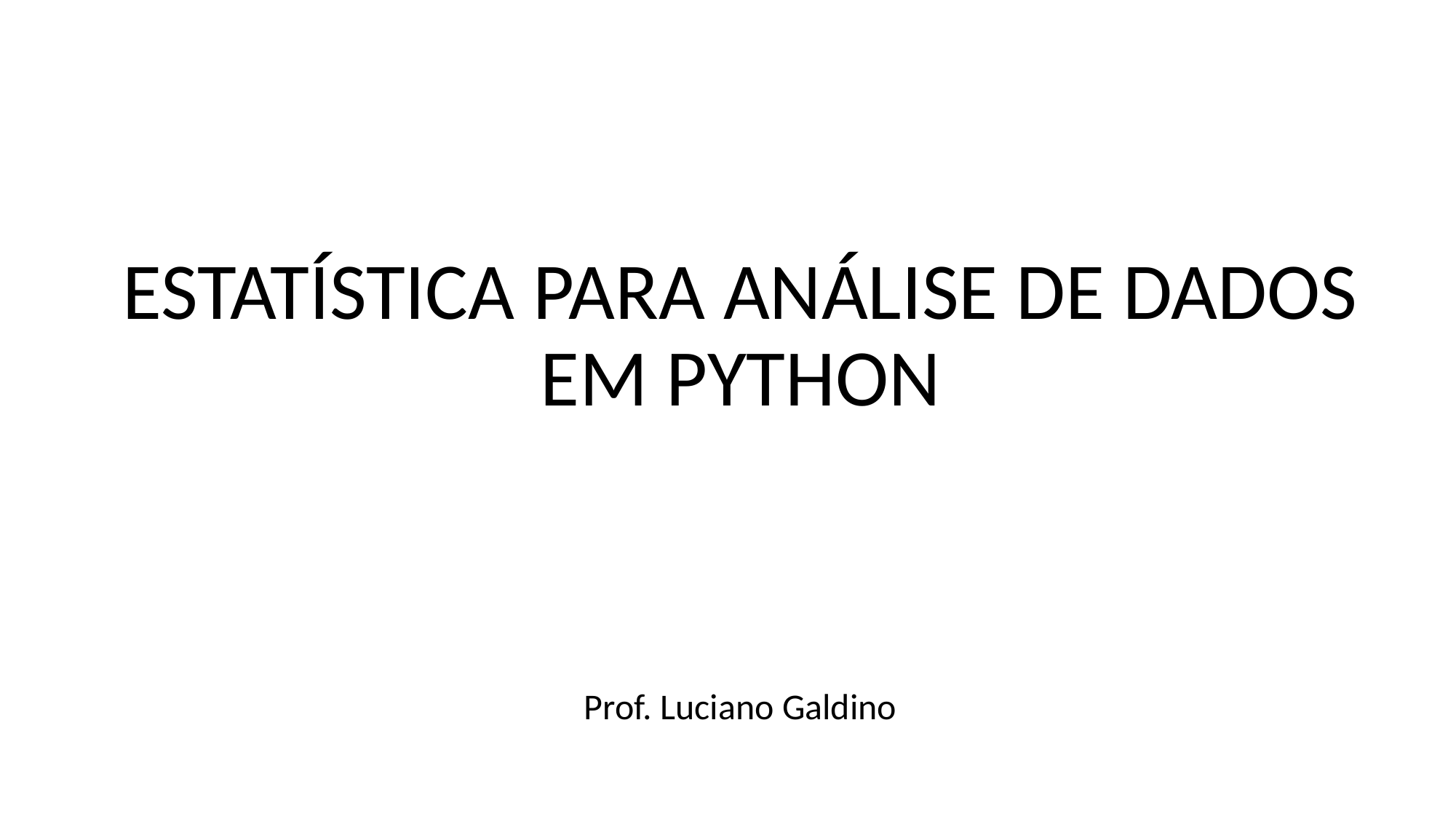

ESTATÍSTICA PARA ANÁLISE DE DADOS
EM PYTHON

Prof. Luciano Galdino